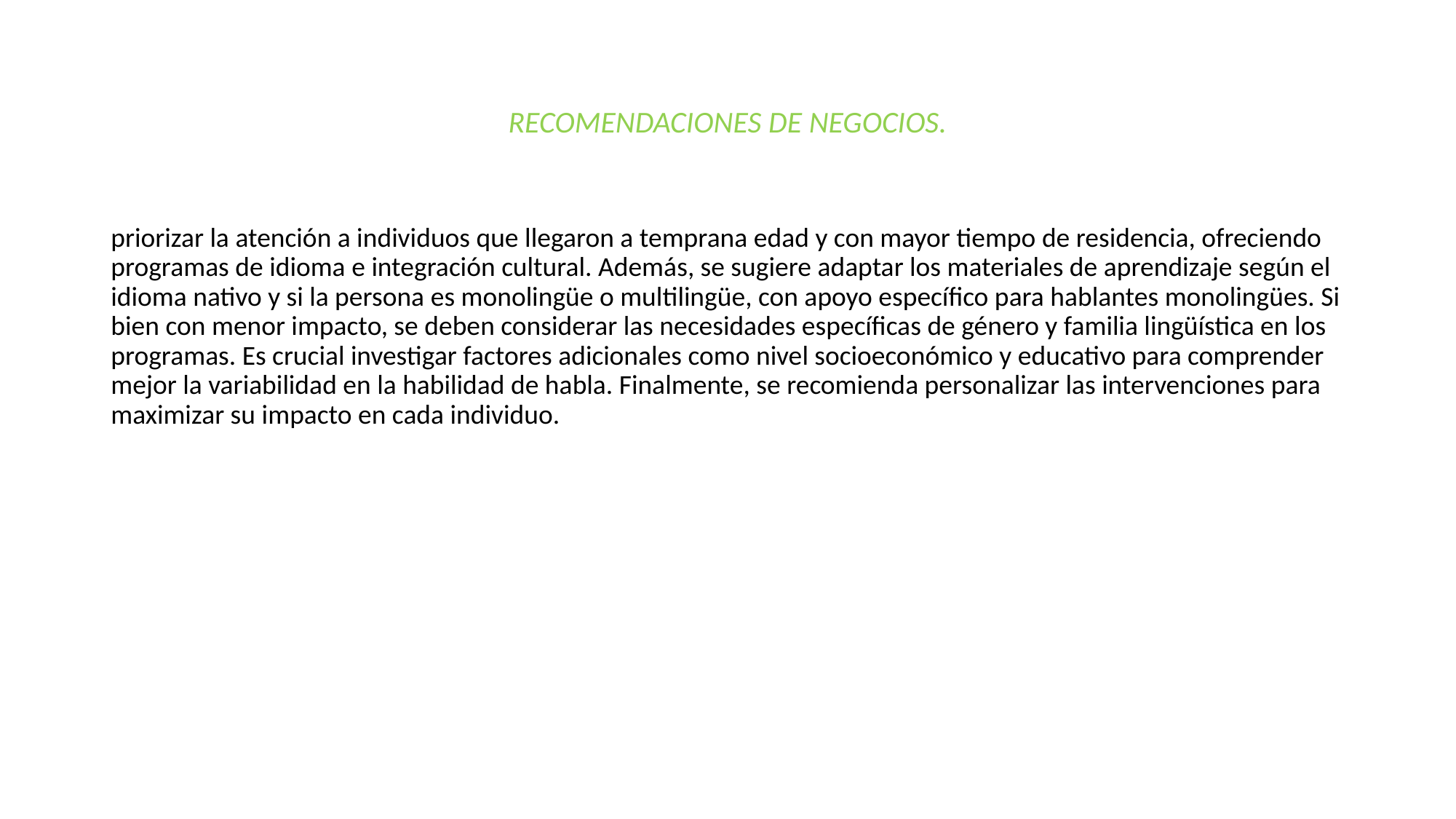

# RECOMENDACIONES DE NEGOCIOS.
priorizar la atención a individuos que llegaron a temprana edad y con mayor tiempo de residencia, ofreciendo programas de idioma e integración cultural. Además, se sugiere adaptar los materiales de aprendizaje según el idioma nativo y si la persona es monolingüe o multilingüe, con apoyo específico para hablantes monolingües. Si bien con menor impacto, se deben considerar las necesidades específicas de género y familia lingüística en los programas. Es crucial investigar factores adicionales como nivel socioeconómico y educativo para comprender mejor la variabilidad en la habilidad de habla. Finalmente, se recomienda personalizar las intervenciones para maximizar su impacto en cada individuo.